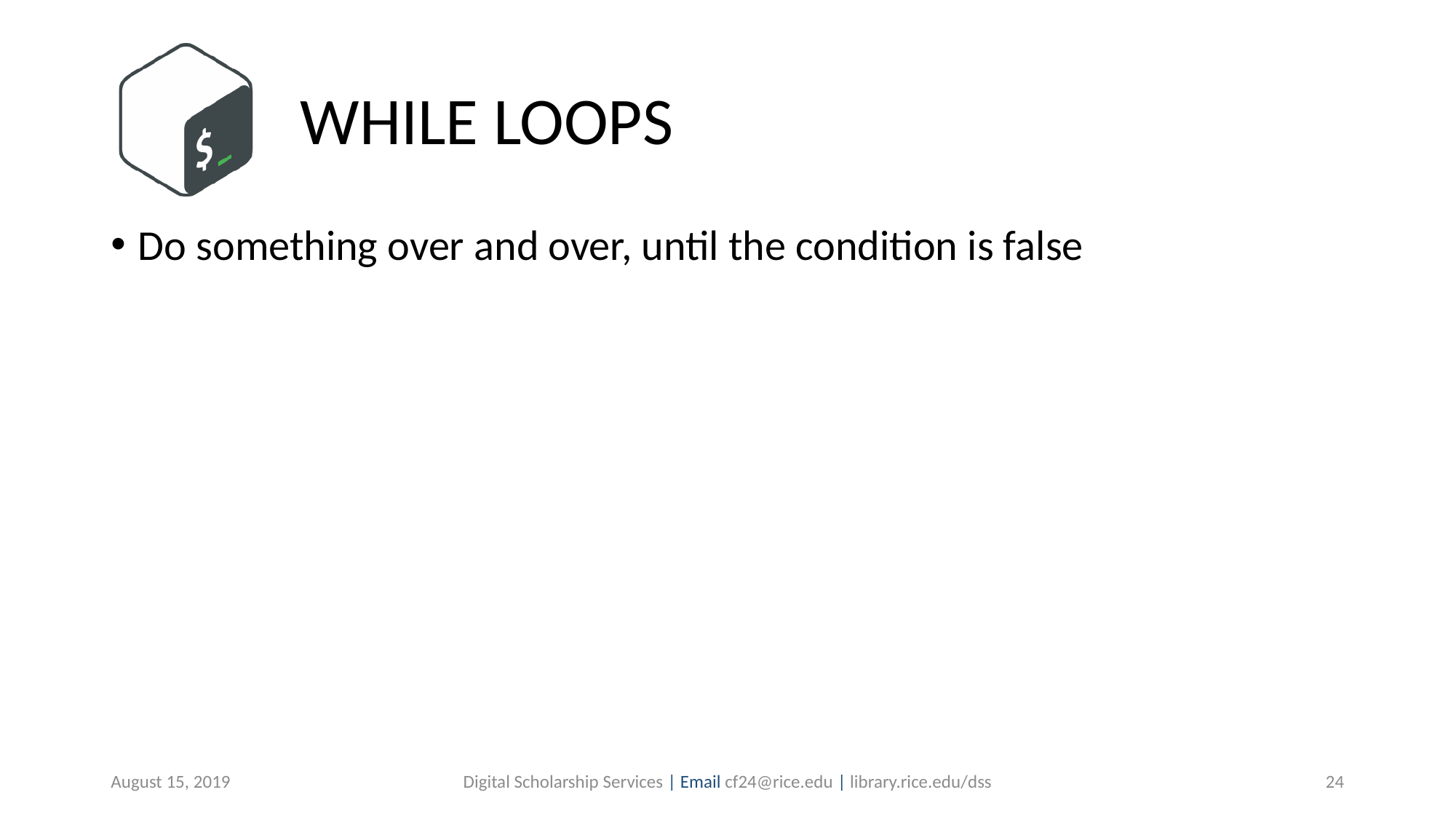

# WHILE LOOPS
Do something over and over, until the condition is false

August 15, 2019
Digital Scholarship Services | Email cf24@rice.edu | library.rice.edu/dss
24